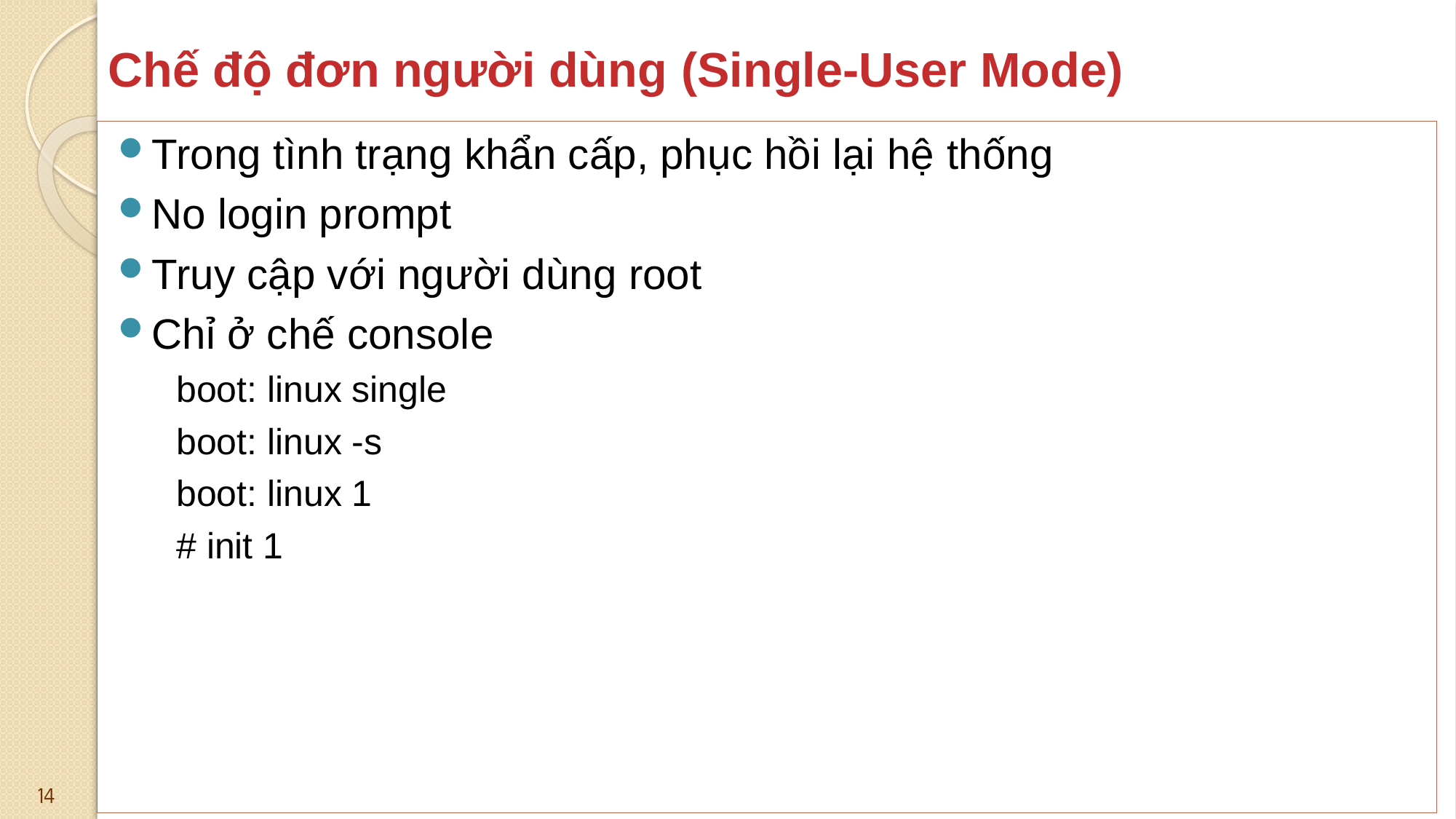

# Chế độ đơn người dùng (Single-User Mode)
Trong tình trạng khẩn cấp, phục hồi lại hệ thống
No login prompt
Truy cập với người dùng root
Chỉ ở chế console
  boot: linux single
  boot: linux -s
  boot: linux 1
  # init 1
14